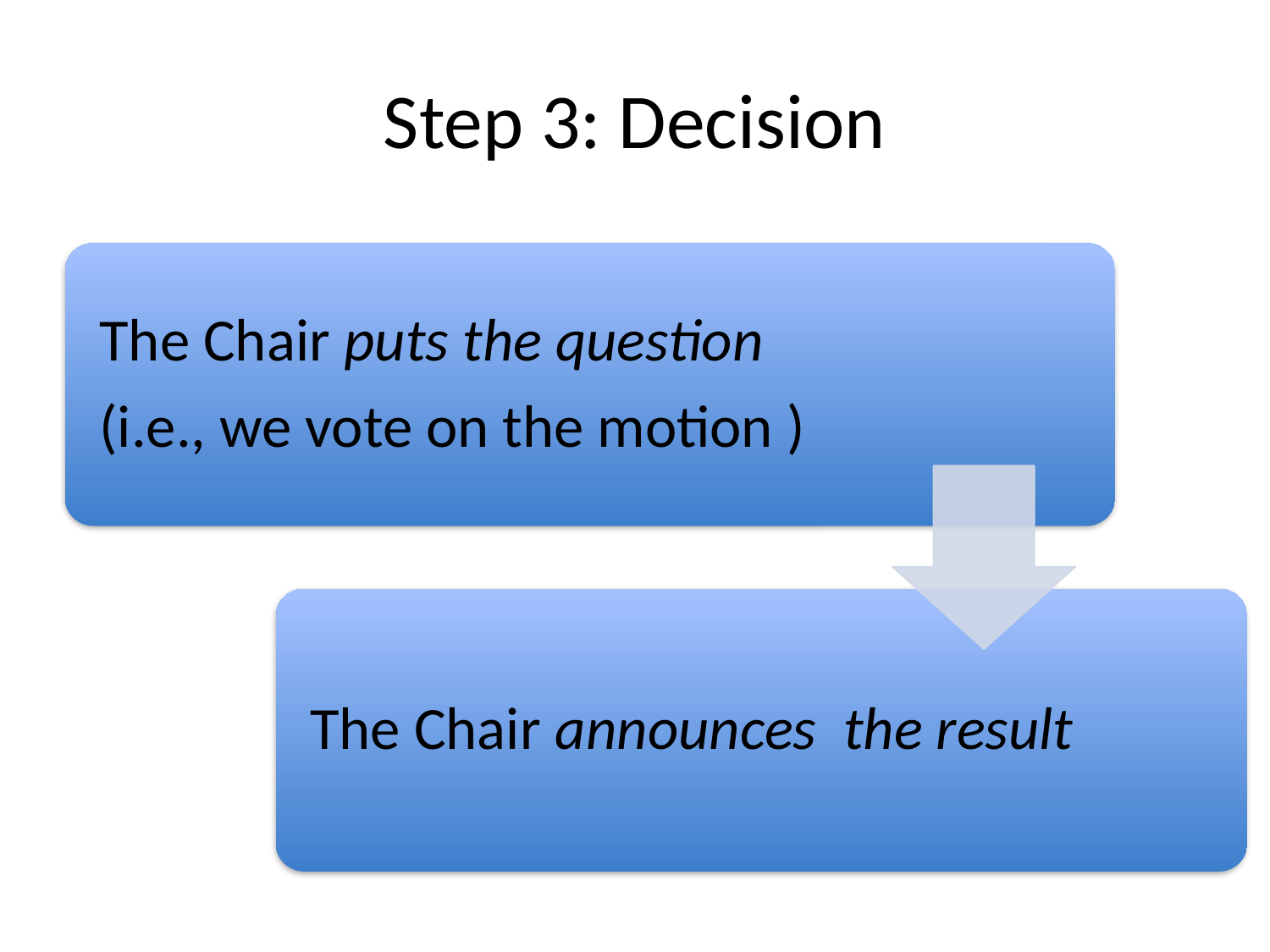

# Step 3: Decision

The Chair puts the question
(i.e., we vote on the motion )
The Chair announces  the result